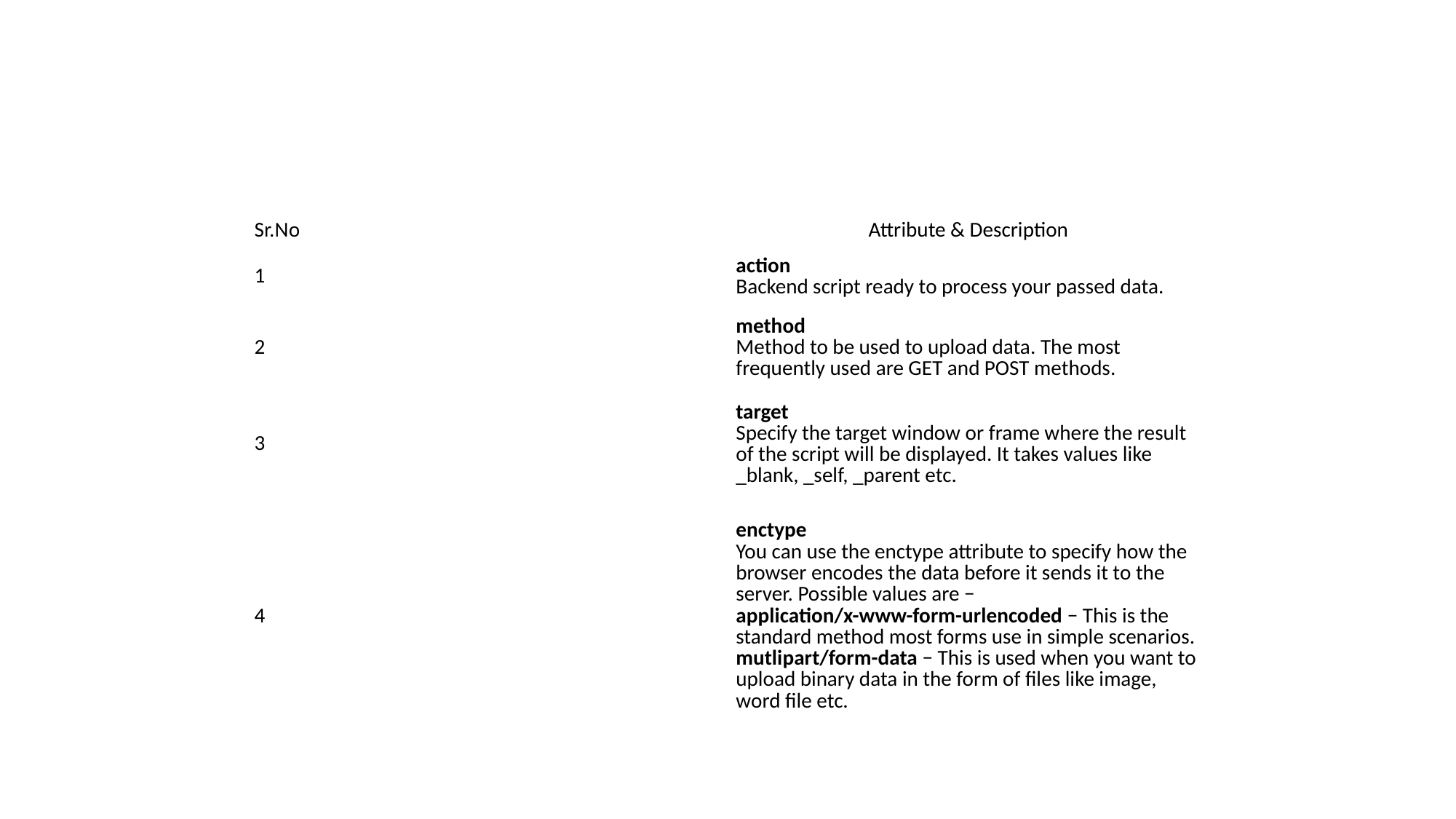

#
| Sr.No | Attribute & Description |
| --- | --- |
| 1 | action Backend script ready to process your passed data. |
| 2 | method Method to be used to upload data. The most frequently used are GET and POST methods. |
| 3 | target Specify the target window or frame where the result of the script will be displayed. It takes values like \_blank, \_self, \_parent etc. |
| 4 | enctype You can use the enctype attribute to specify how the browser encodes the data before it sends it to the server. Possible values are − application/x-www-form-urlencoded − This is the standard method most forms use in simple scenarios. mutlipart/form-data − This is used when you want to upload binary data in the form of files like image, word file etc. |